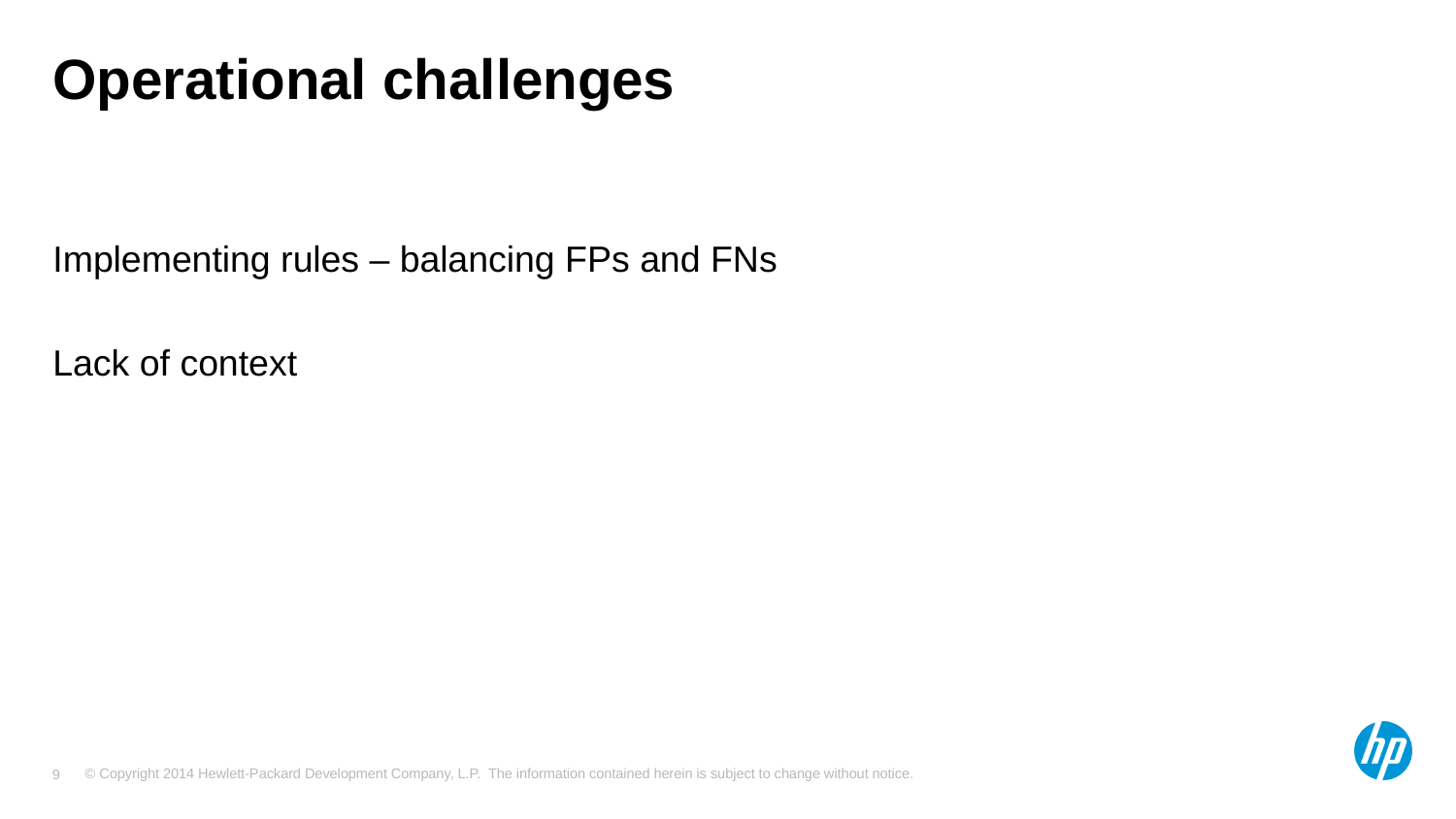

# Operational challenges
Implementing rules – balancing FPs and FNs

Lack of context